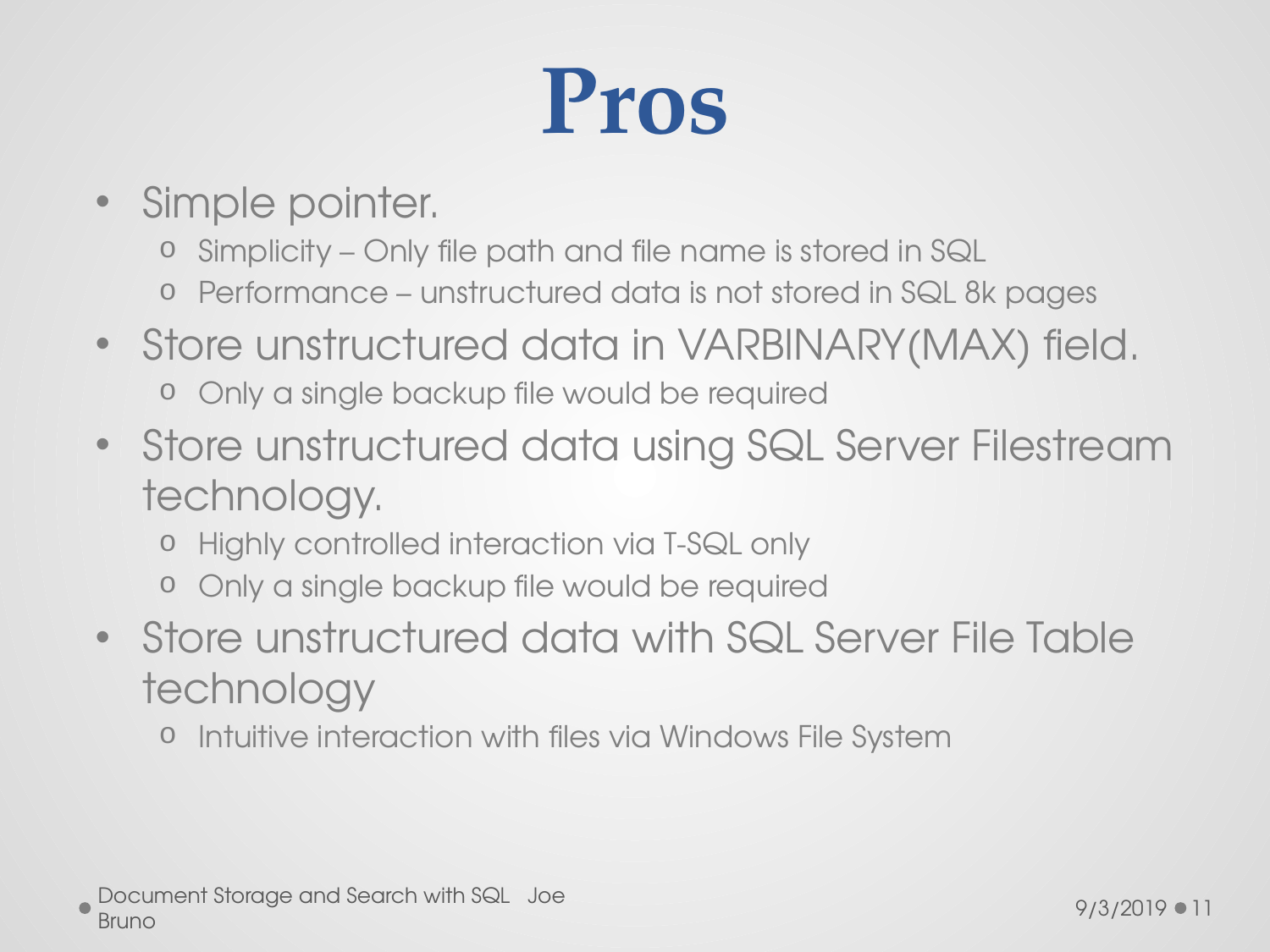

# Pros
Simple pointer.
Simplicity – Only file path and file name is stored in SQL
Performance – unstructured data is not stored in SQL 8k pages
Store unstructured data in VARBINARY(MAX) field.
Only a single backup file would be required
Store unstructured data using SQL Server Filestream technology.
Highly controlled interaction via T-SQL only
Only a single backup file would be required
Store unstructured data with SQL Server File Table technology
Intuitive interaction with files via Windows File System
Document Storage and Search with SQL   Joe Bruno
9/3/2019
11